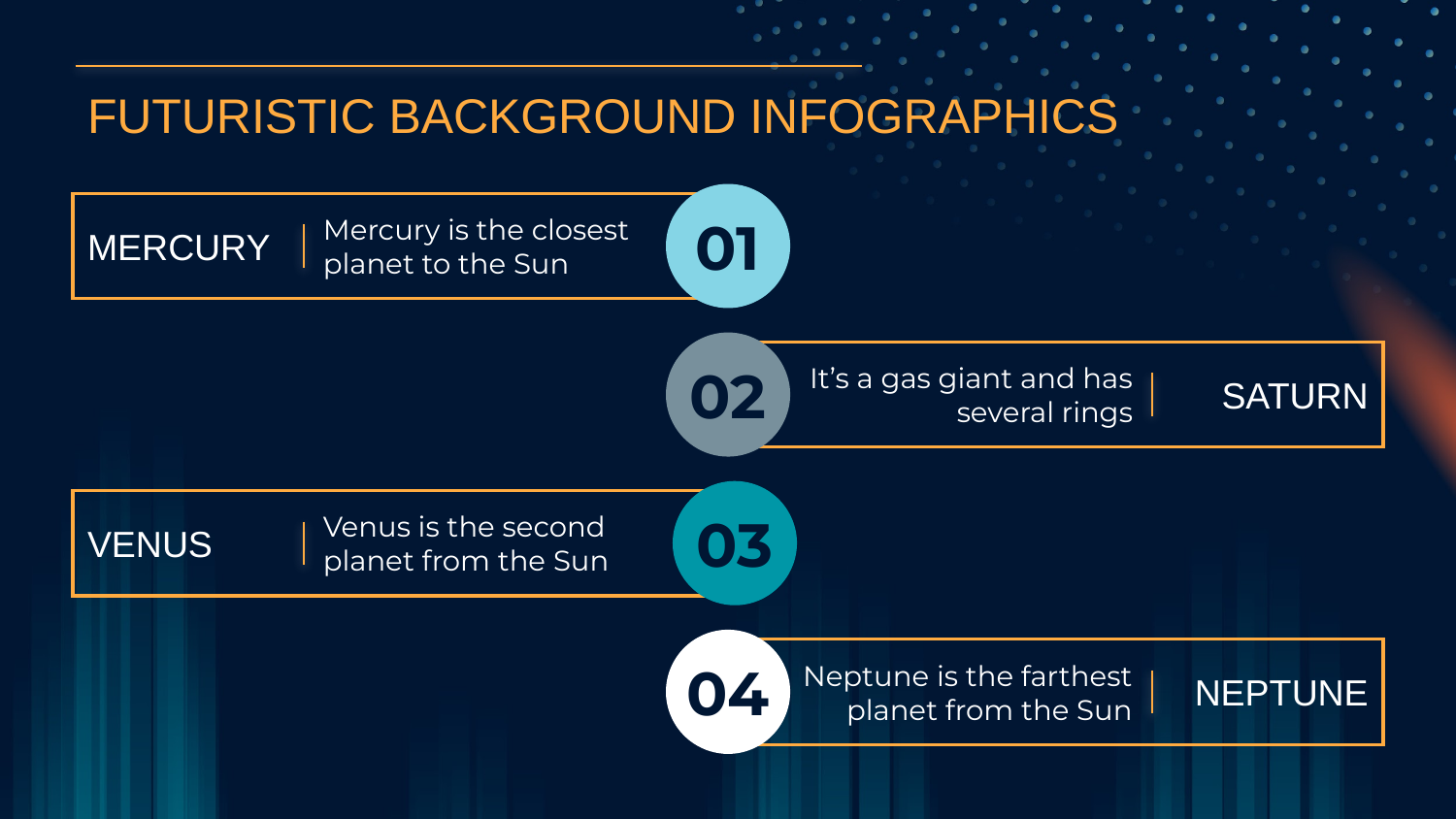

# FUTURISTIC BACKGROUND INFOGRAPHICS
01

Mercury is the closest planet to the Sun
MERCURY
02

It’s a gas giant and has several rings
SATURN
03

Venus is the second planet from the Sun
VENUS
04

Neptune is the farthest planet from the Sun
NEPTUNE